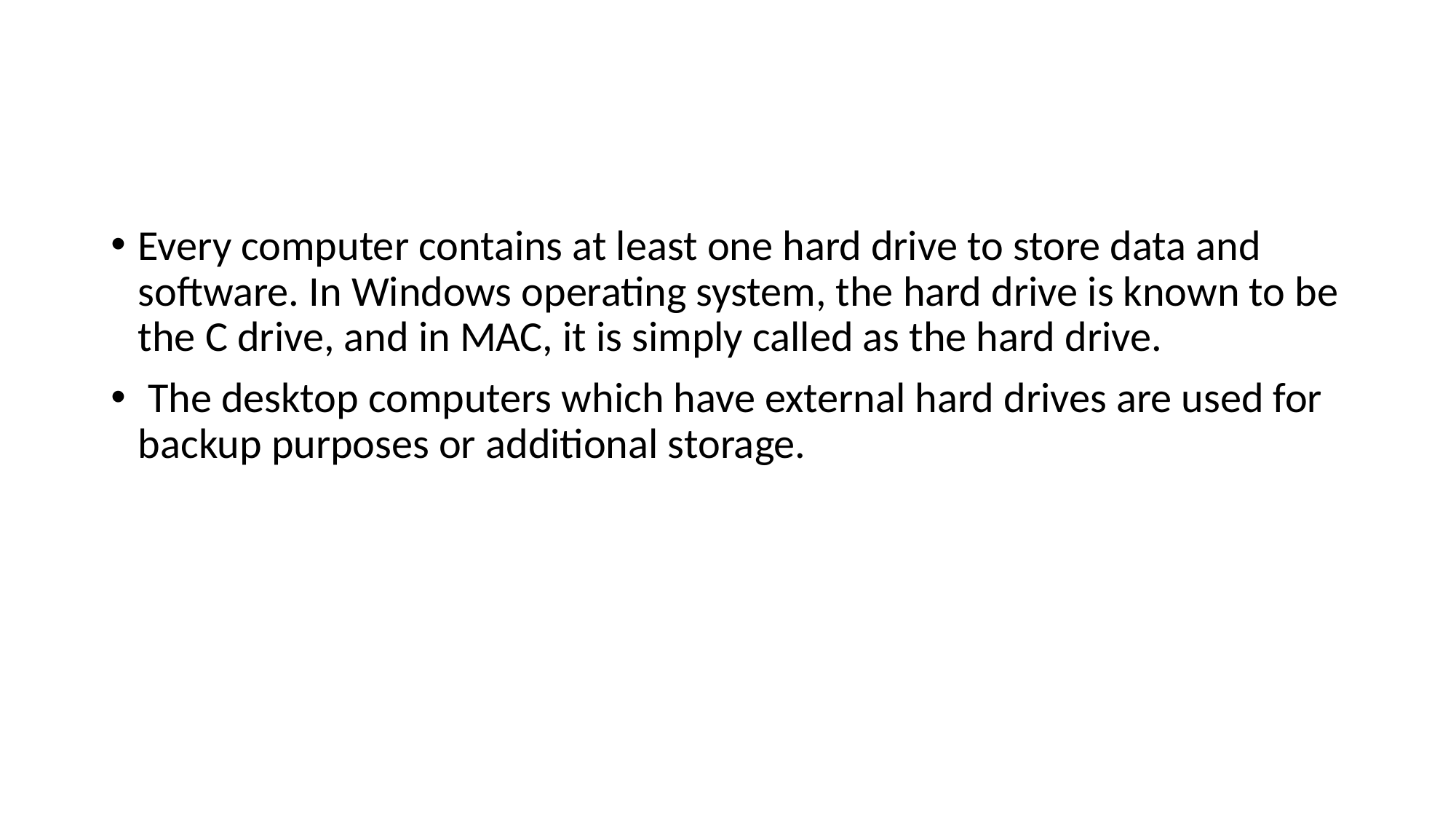

#
Every computer contains at least one hard drive to store data and software. In Windows operating system, the hard drive is known to be the C drive, and in MAC, it is simply called as the hard drive.
 The desktop computers which have external hard drives are used for backup purposes or additional storage.